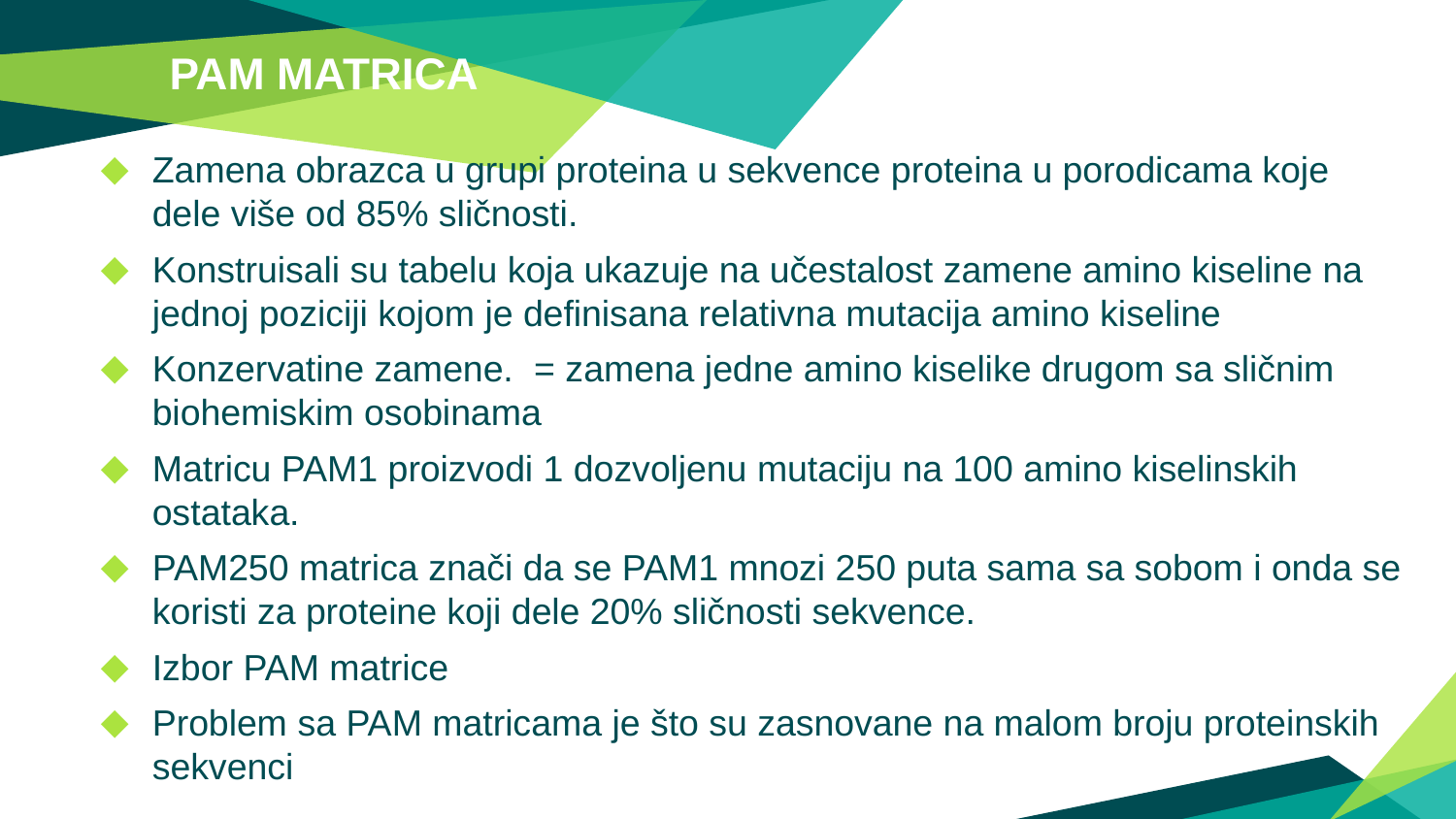

PAM MATRICA
Zamena obrazca u grupi proteina u sekvence proteina u porodicama koje dele više od 85% sličnosti.
Konstruisali su tabelu koja ukazuje na učestalost zamene amino kiseline na jednoj poziciji kojom je definisana relativna mutacija amino kiseline
Konzervatine zamene.  = zamena jedne amino kiselike drugom sa sličnim biohemiskim osobinama
Matricu PAM1 proizvodi 1 dozvoljenu mutaciju na 100 amino kiselinskih ostataka.
PAM250 matrica znači da se PAM1 mnozi 250 puta sama sa sobom i onda se koristi za proteine koji dele 20% sličnosti sekvence.
Izbor PAM matrice
Problem sa PAM matricama je što su zasnovane na malom broju proteinskih sekvenci